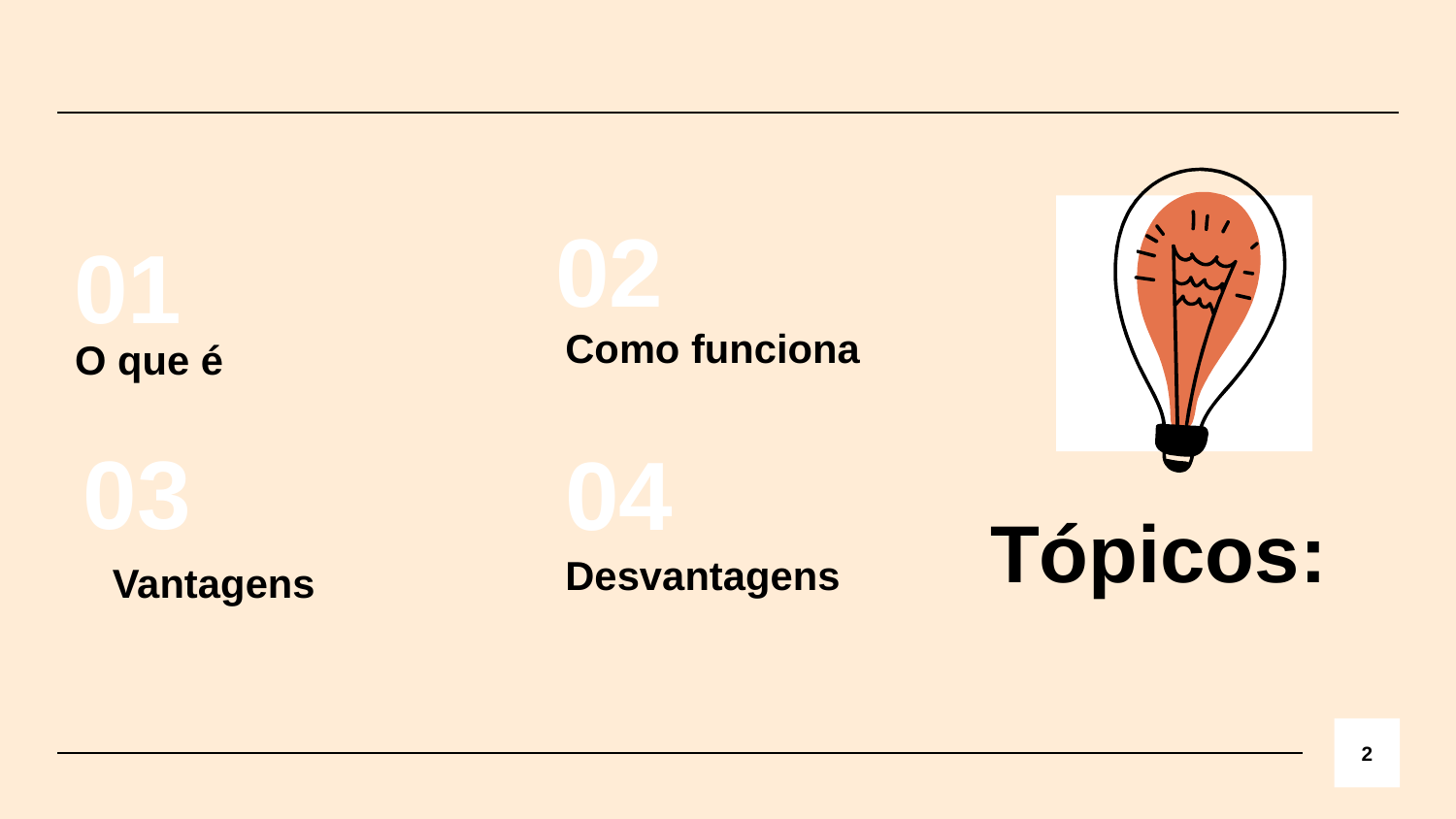

02
01
Como funciona
O que é
03
04
# Tópicos:
Desvantagens
Vantagens
2